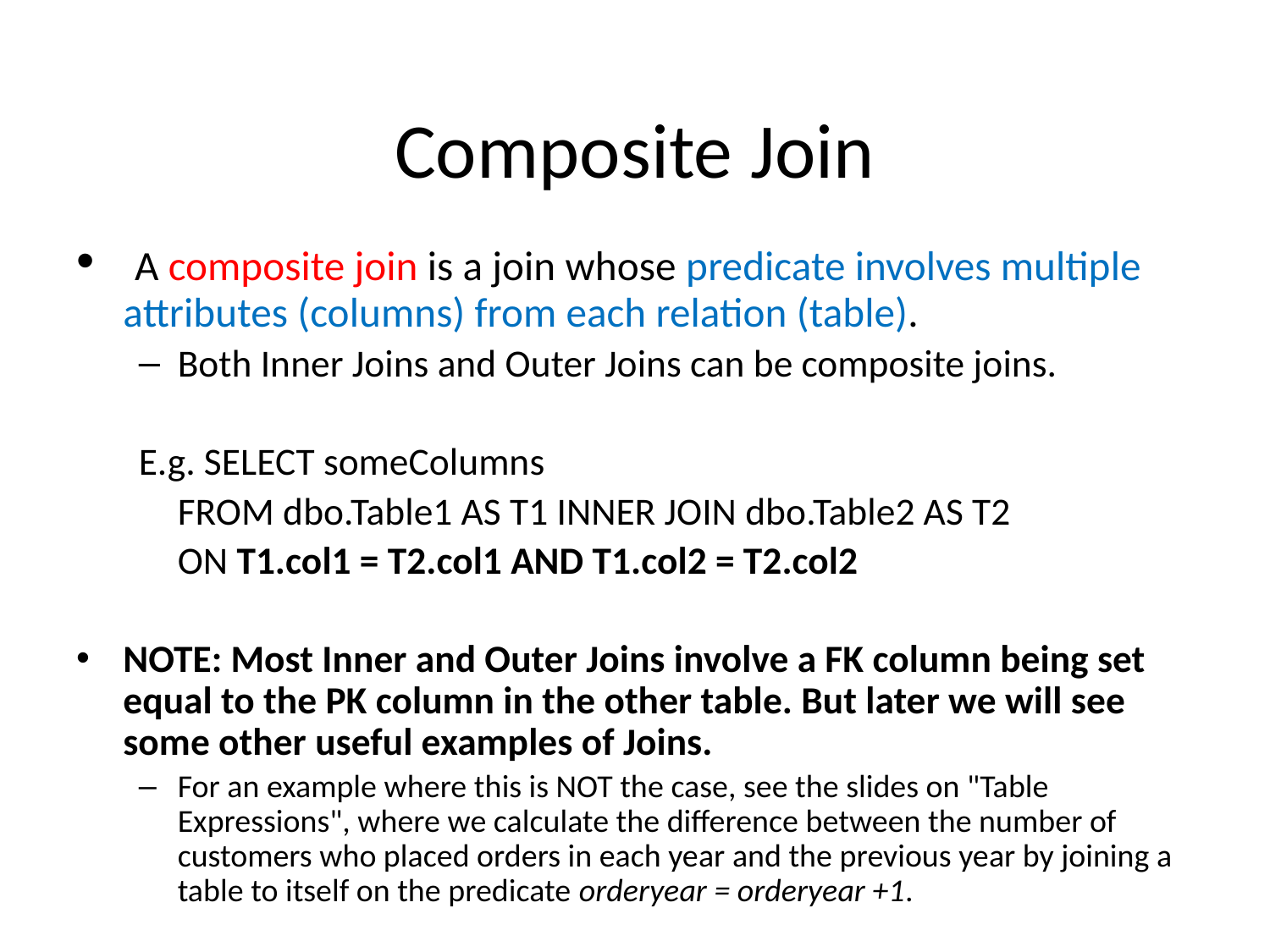

# Composite Join
 A composite join is a join whose predicate involves multiple attributes (columns) from each relation (table).
Both Inner Joins and Outer Joins can be composite joins.

E.g. SELECT someColumns
		FROM dbo.Table1 AS T1 INNER JOIN dbo.Table2 AS T2
		ON T1.col1 = T2.col1 AND T1.col2 = T2.col2

NOTE: Most Inner and Outer Joins involve a FK column being set equal to the PK column in the other table. But later we will see some other useful examples of Joins.
For an example where this is NOT the case, see the slides on "Table Expressions", where we calculate the difference between the number of customers who placed orders in each year and the previous year by joining a table to itself on the predicate orderyear = orderyear +1.